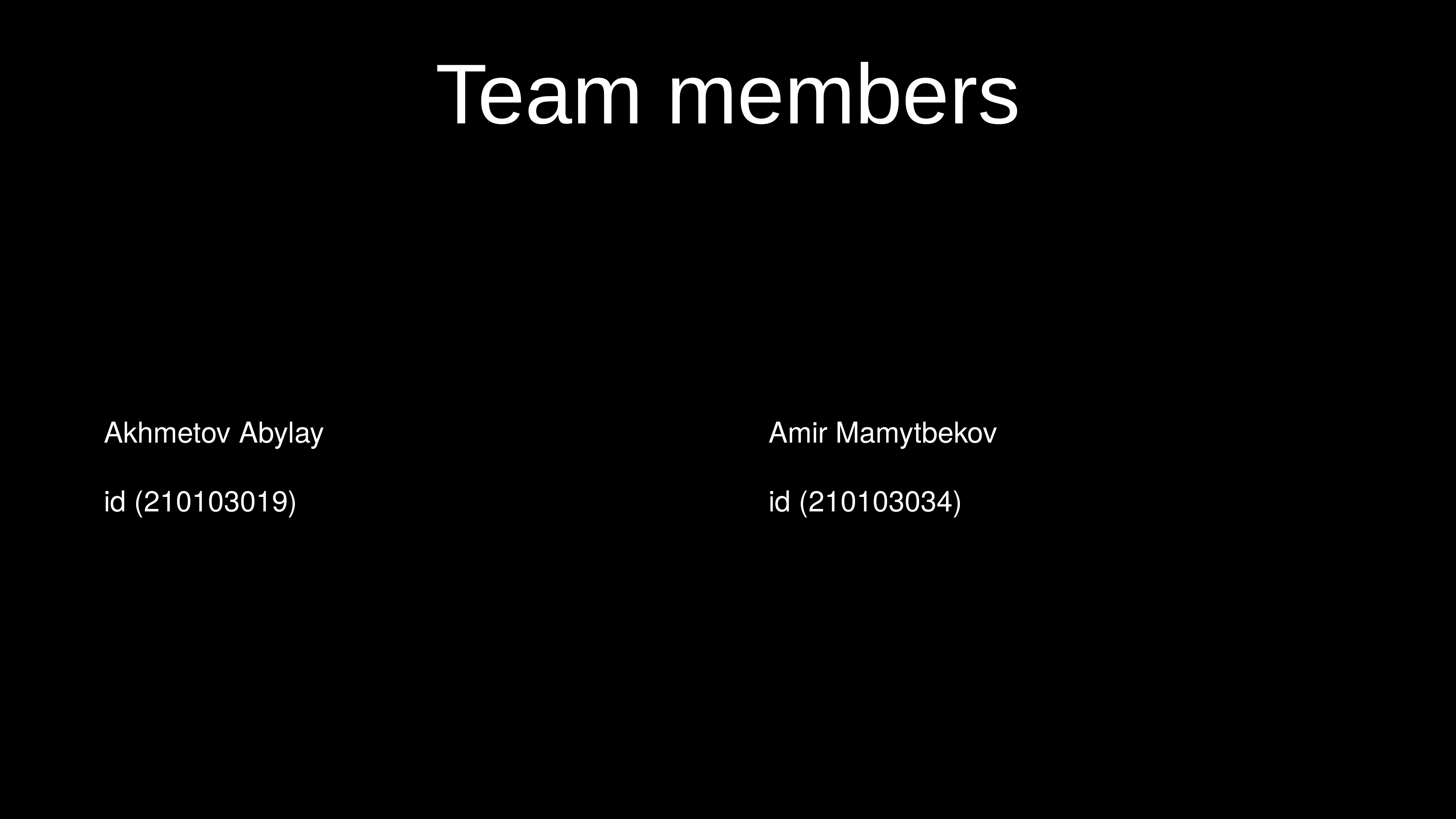

# Team members
Akhmetov Abylay
id (210103019)
Amir Mamytbekov
id (210103034)